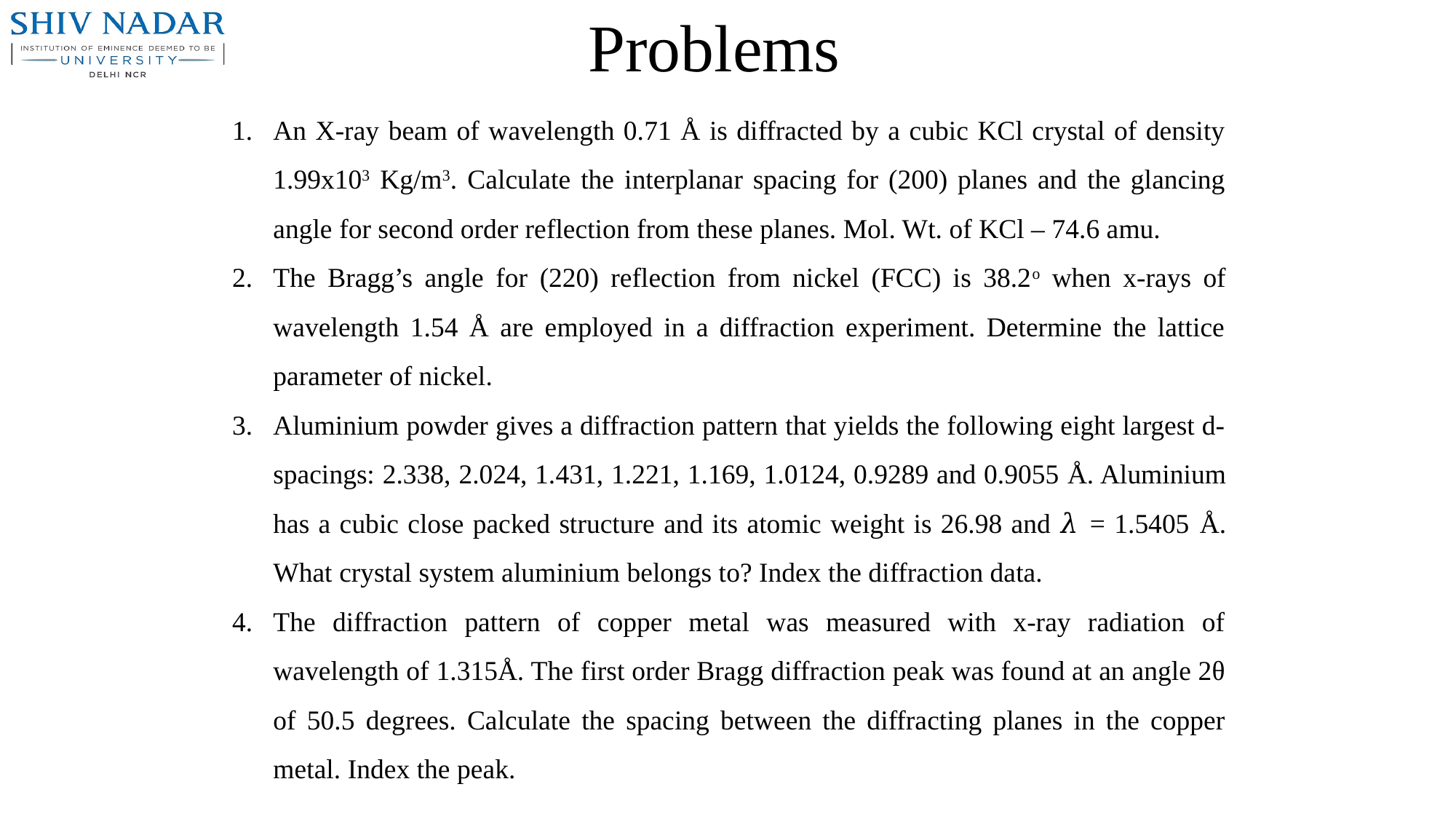

Problems
An X-ray beam of wavelength 0.71 Å is diffracted by a cubic KCl crystal of density 1.99x103 Kg/m3. Calculate the interplanar spacing for (200) planes and the glancing angle for second order reflection from these planes. Mol. Wt. of KCl – 74.6 amu.
The Bragg’s angle for (220) reflection from nickel (FCC) is 38.2o when x-rays of wavelength 1.54 Å are employed in a diffraction experiment. Determine the lattice parameter of nickel.
Aluminium powder gives a diffraction pattern that yields the following eight largest d-spacings: 2.338, 2.024, 1.431, 1.221, 1.169, 1.0124, 0.9289 and 0.9055 Å. Aluminium has a cubic close packed structure and its atomic weight is 26.98 and 𝜆 = 1.5405 Å. What crystal system aluminium belongs to? Index the diffraction data.
The diffraction pattern of copper metal was measured with x-ray radiation of wavelength of 1.315Å. The first order Bragg diffraction peak was found at an angle 2θ of 50.5 degrees. Calculate the spacing between the diffracting planes in the copper metal. Index the peak.